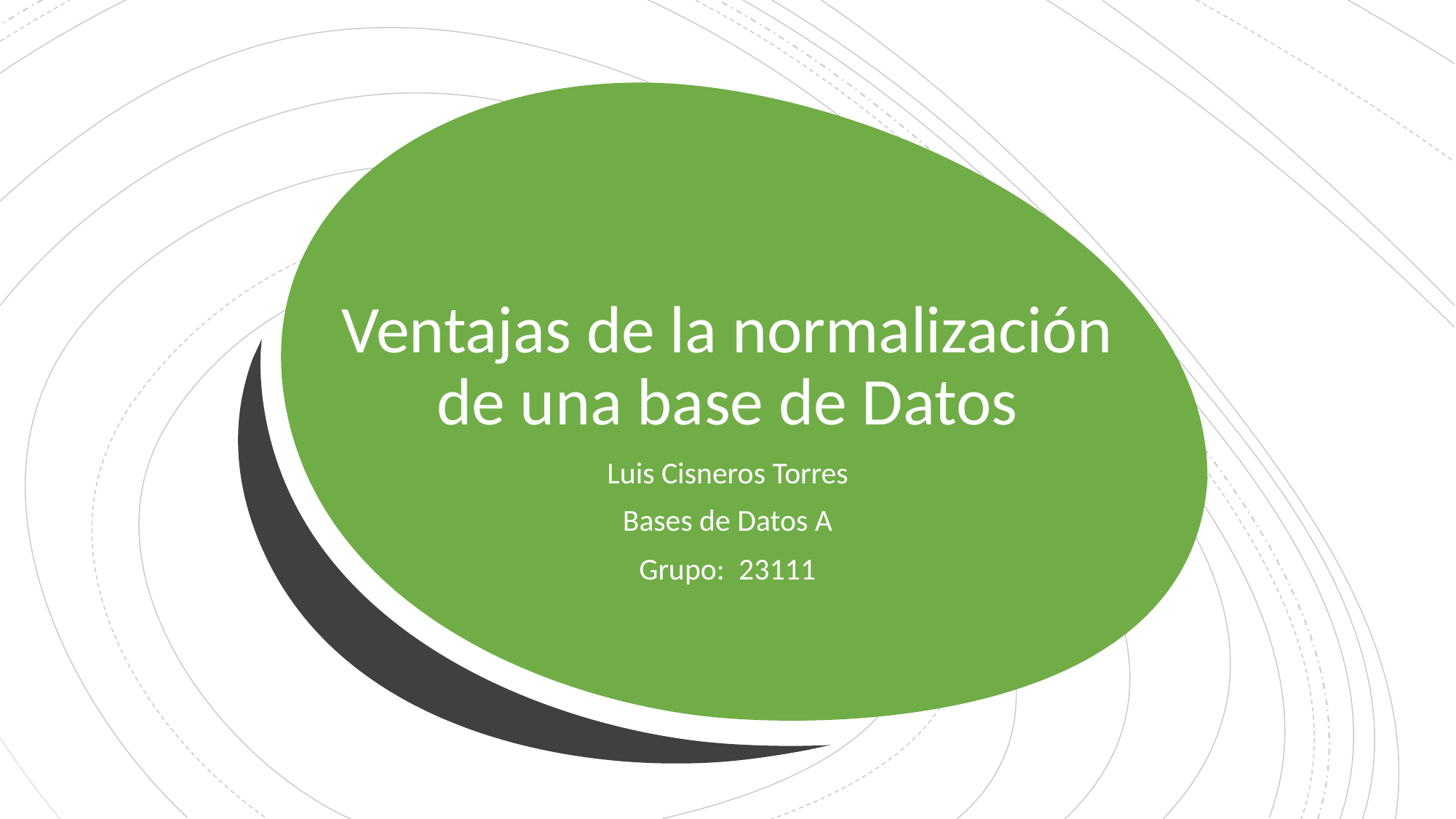

# Ventajas de la normalización de una base de Datos

Luis Cisneros Torres
Bases de Datos A
Grupo:  23111